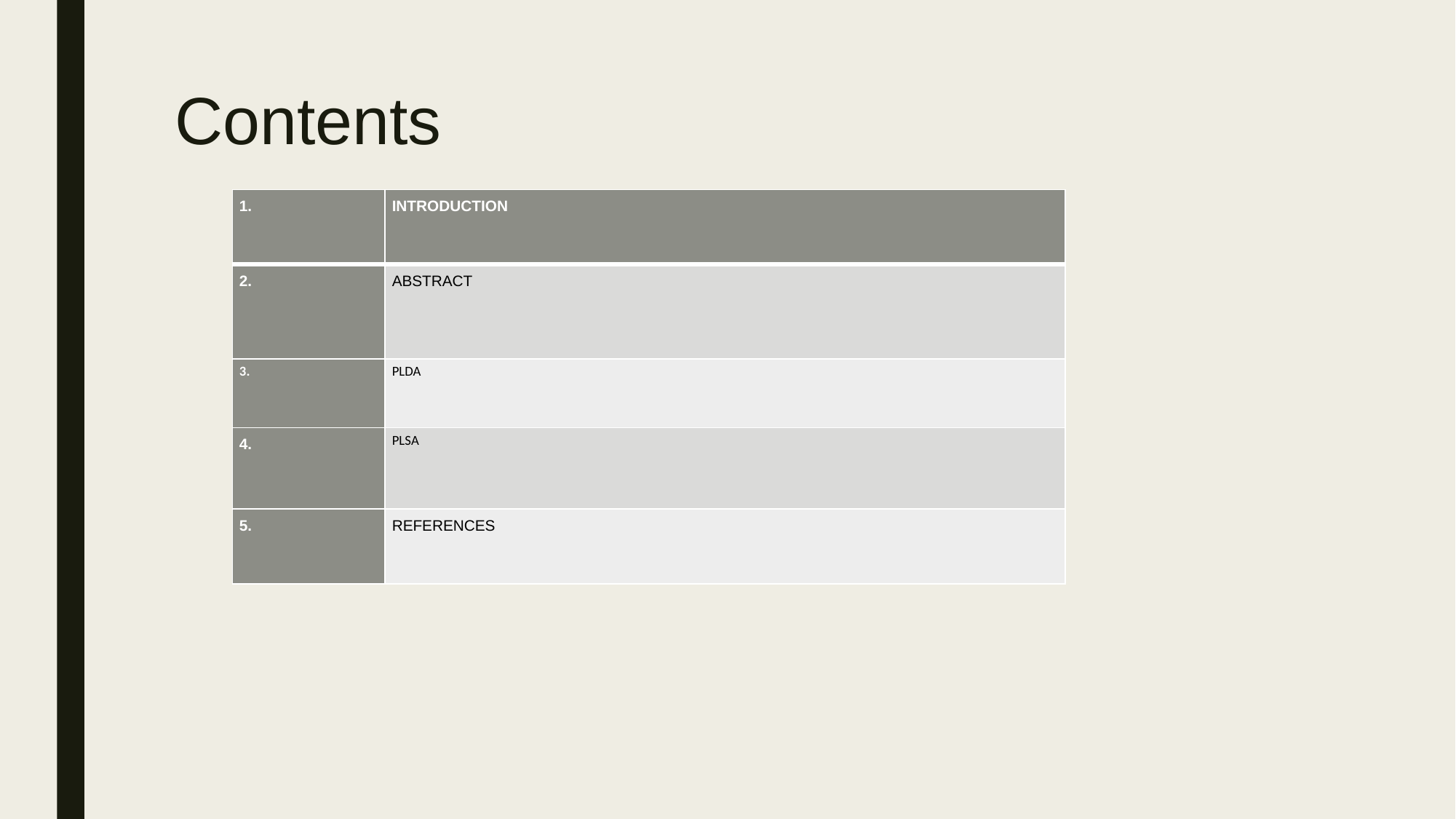

# Contents
| 1. | INTRODUCTION |
| --- | --- |
| 2. | ABSTRACT |
| 3. | PLDA |
| 4. | PLSA |
| 5. | REFERENCES |